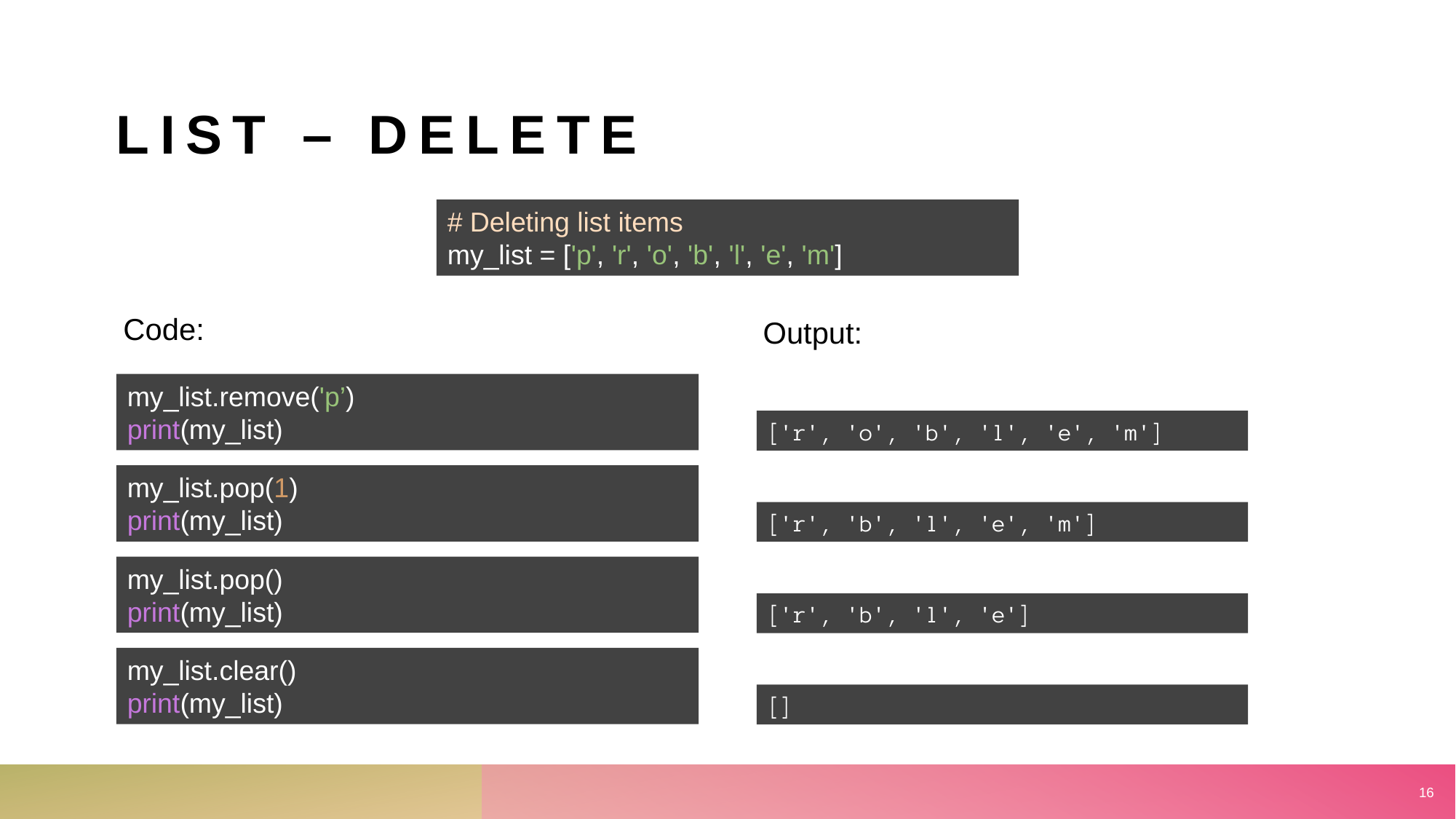

LIST – delete
# Deleting list items
my_list = ['p', 'r', 'o', 'b', 'l', 'e', 'm']
Code:
Output:
my_list.remove('p’)
print(my_list)
['r', 'o', 'b', 'l', 'e', 'm']
my_list.pop(1)
print(my_list)
['r', 'b', 'l', 'e', 'm']
my_list.pop()
print(my_list)
['r', 'b', 'l', 'e']
my_list.clear()
print(my_list)
[]
16